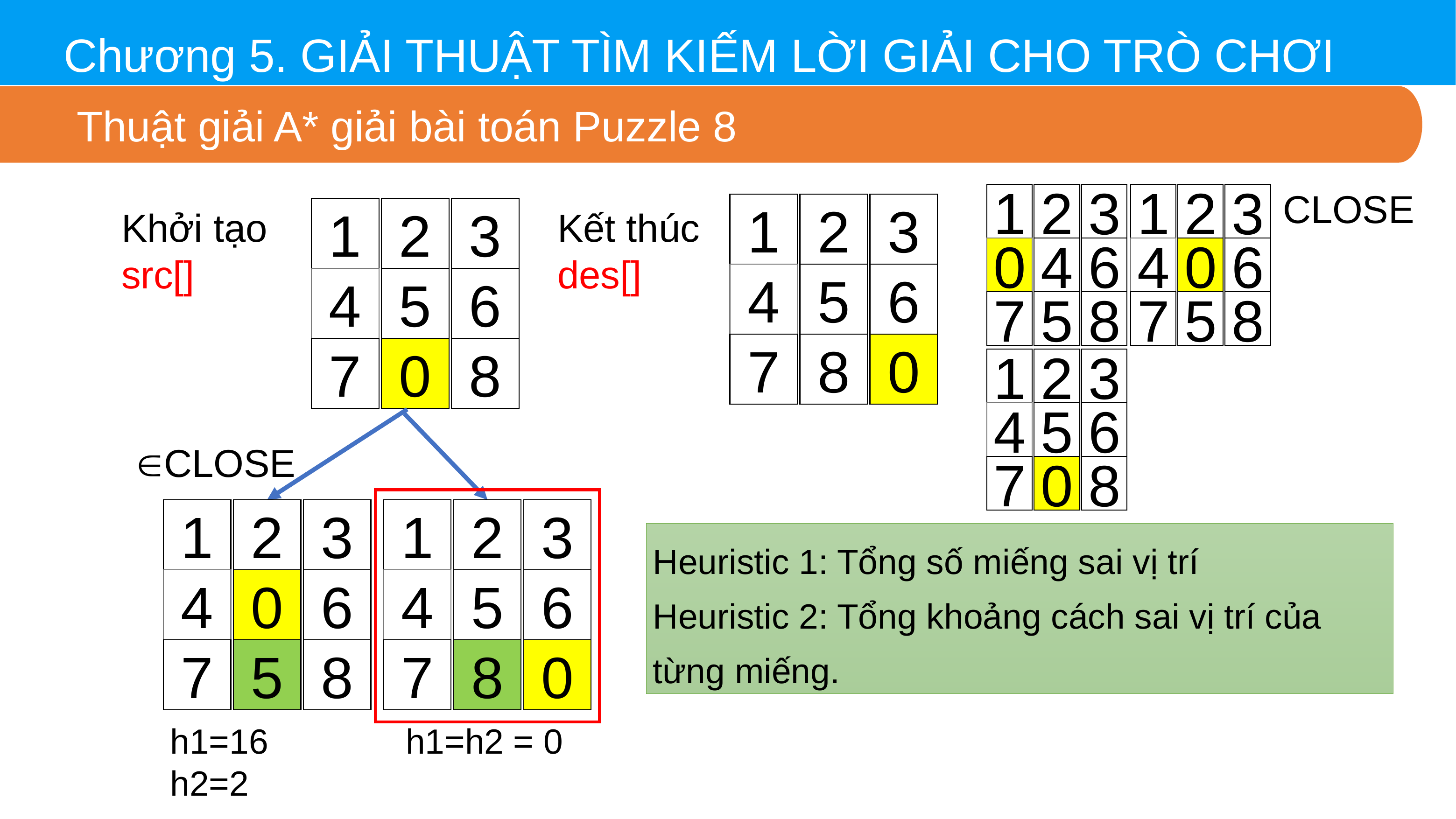

Chương 5. GIẢI THUẬT TÌM KIẾM LỜI GIẢI CHO TRÒ CHƠI
Thuật giải A* giải bài toán Puzzle 8
CLOSE
1
2
3
0
4
6
7
5
8
1
2
3
4
0
6
7
5
8
1
2
3
4
5
6
7
8
0
1
2
3
4
5
6
7
0
8
Khởi tạo
src[]
Kết thúc
des[]
1
2
3
4
5
6
7
0
8
∈CLOSE

1
2
3
4
5
6
7
8
0
1
2
3
4
0
6
7
5
8
Heuristic 1: Tổng số miếng sai vị trí
Heuristic 2: Tổng khoảng cách sai vị trí của từng miếng.
h1=16
h2=2
h1=h2 = 0